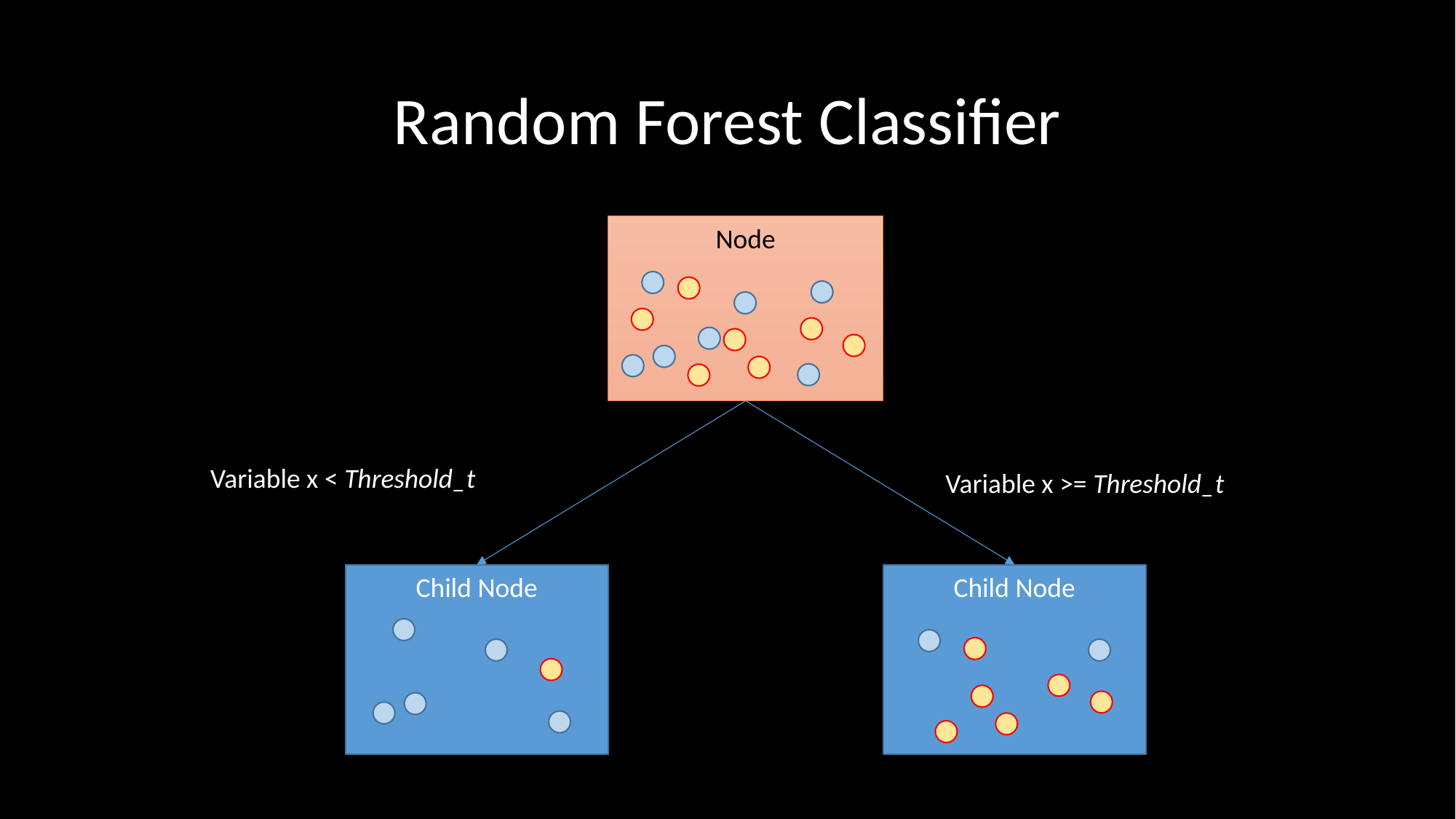

# Random Forest Classifier
Node

Variable x < Threshold_t
Variable x >= Threshold_t
Child Node

Child Node